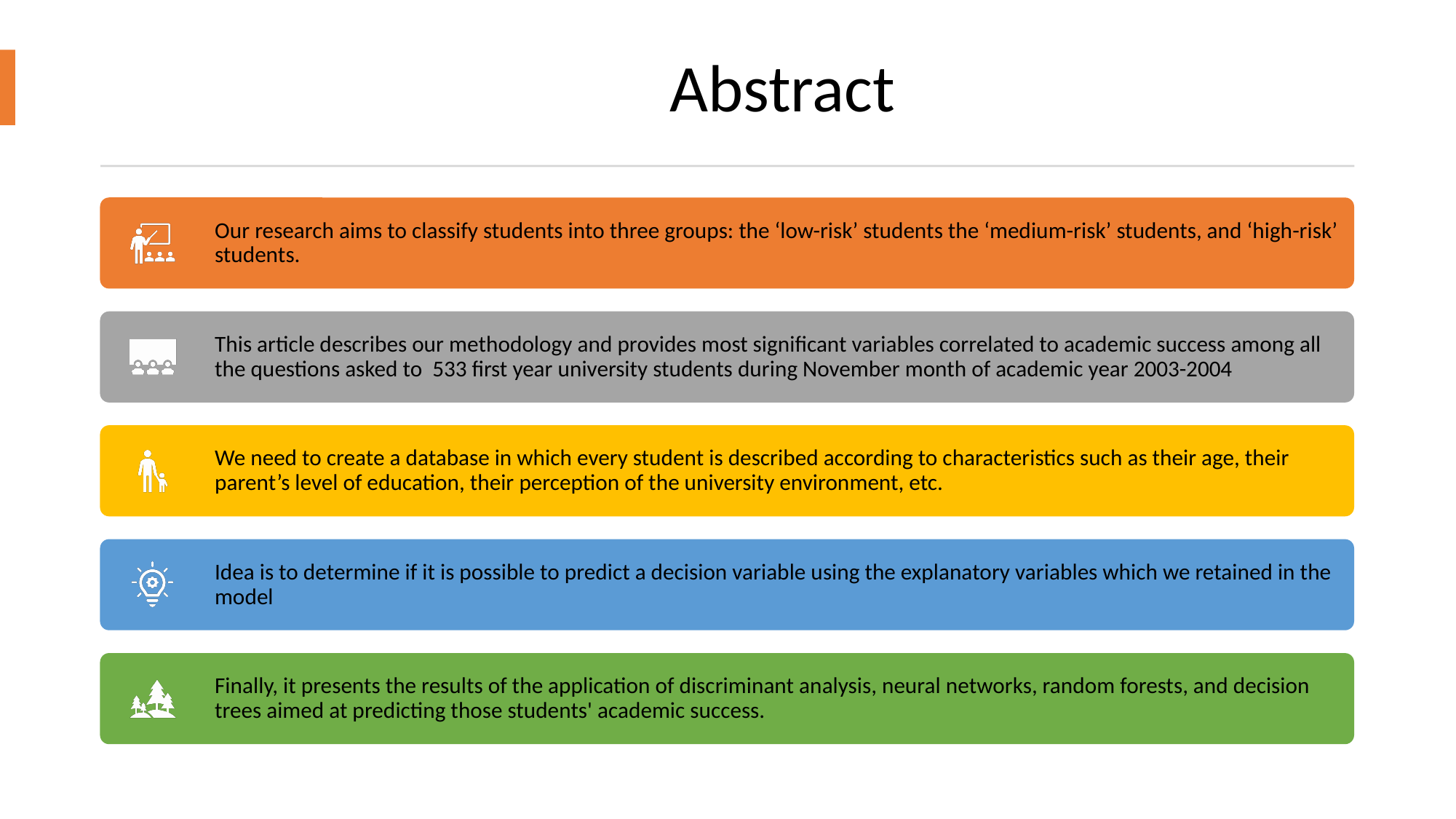

# Abstract

Our research aims to classify students into three groups: the ‘low-risk’ students the ‘medium-risk’ students, and ‘high-risk’ students.
This article describes our methodology and provides most significant variables correlated to academic success among all the questions asked to  533 first year university students during November month of academic year 2003-2004
We need to create a database in which every student is described according to characteristics such as their age, their parent’s level of education, their perception of the university environment, etc.
Idea is to determine if it is possible to predict a decision variable using the explanatory variables which we retained in the model
Finally, it presents the results of the application of discriminant analysis, neural networks, random forests, and decision trees aimed at predicting those students' academic success.